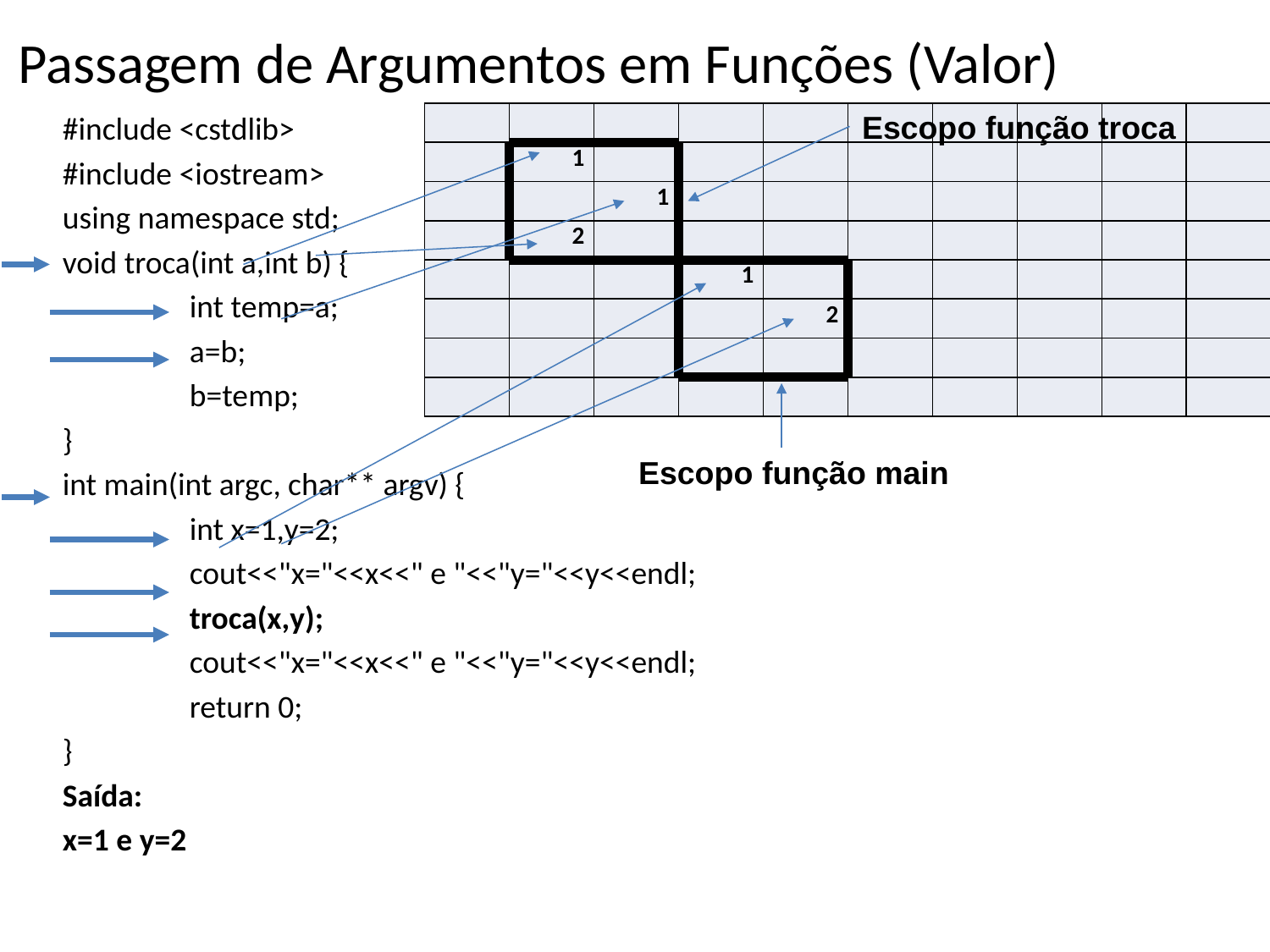

Passagem de Argumentos em Funções (Valor)
Escopo função troca
#include <cstdlib>
#include <iostream>
using namespace std;
void troca(int a,int b) {
	int temp=a;
    	a=b;
    	b=temp;
}
int main(int argc, char** argv) {
	int x=1,y=2;
    	cout<<"x="<<x<<" e "<<"y="<<y<<endl;
    	troca(x,y);
    	cout<<"x="<<x<<" e "<<"y="<<y<<endl;
	return 0;
}
Saída:
x=1 e y=2

|  |  |  |  |  |  |  |  |  |  |
| --- | --- | --- | --- | --- | --- | --- | --- | --- | --- |
|  | 1 |  |  |  |  |  |  |  |  |
|  |  | 1 |  |  |  |  |  |  |  |
|  | 2 |  |  |  |  |  |  |  |  |
|  |  |  | 1 |  |  |  |  |  |  |
|  |  |  |  | 2 |  |  |  |  |  |
|  |  |  |  |  |  |  |  |  |  |
|  |  |  |  |  |  |  |  |  |  |
Escopo função main